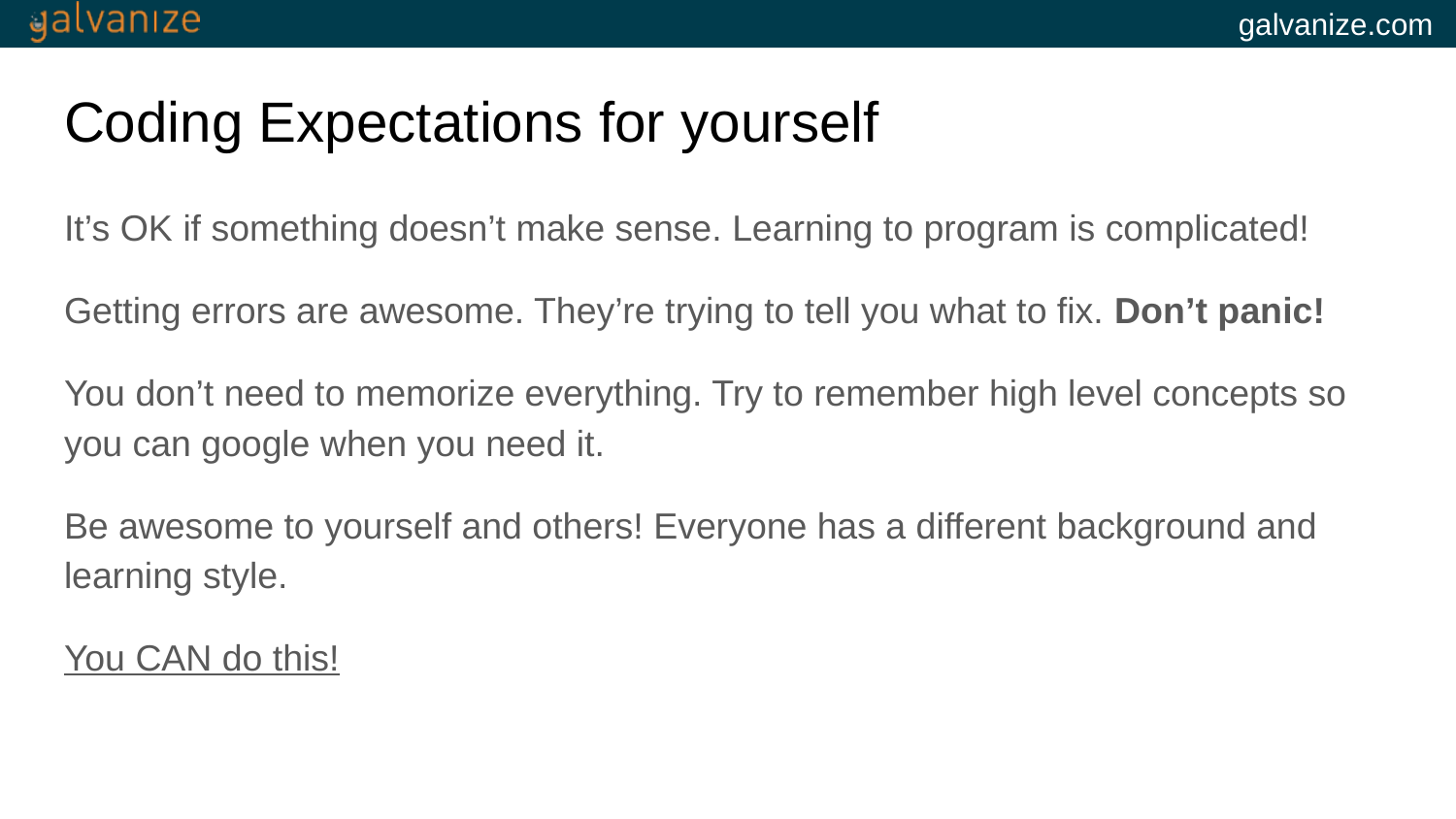

# Coding Expectations for yourself
It’s OK if something doesn’t make sense. Learning to program is complicated!
Getting errors are awesome. They’re trying to tell you what to fix. Don’t panic!
You don’t need to memorize everything. Try to remember high level concepts so you can google when you need it.
Be awesome to yourself and others! Everyone has a different background and learning style.
You CAN do this!